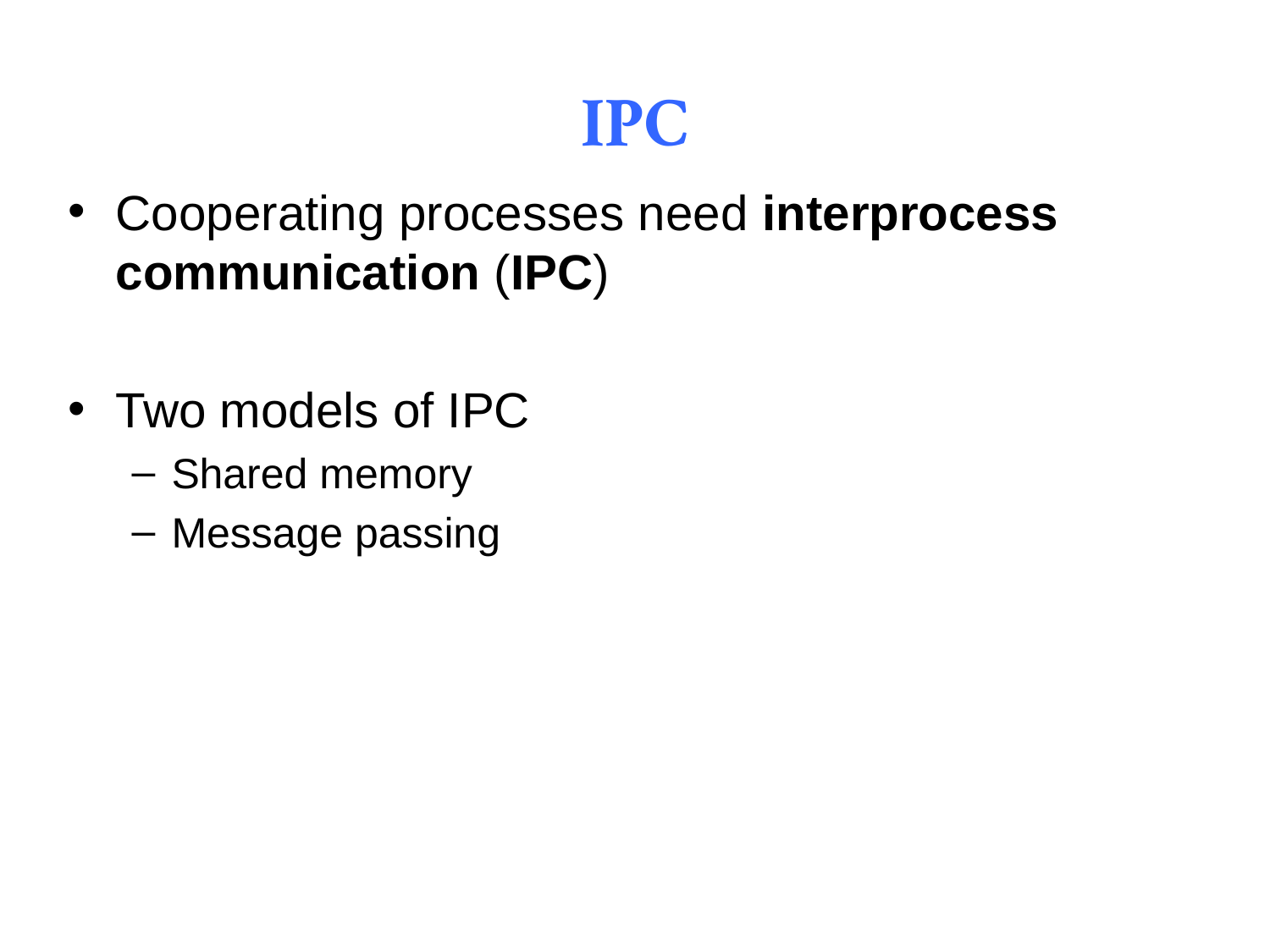

# IPC
Cooperating processes need interprocess communication (IPC)

Two models of IPC
Shared memory
Message passing